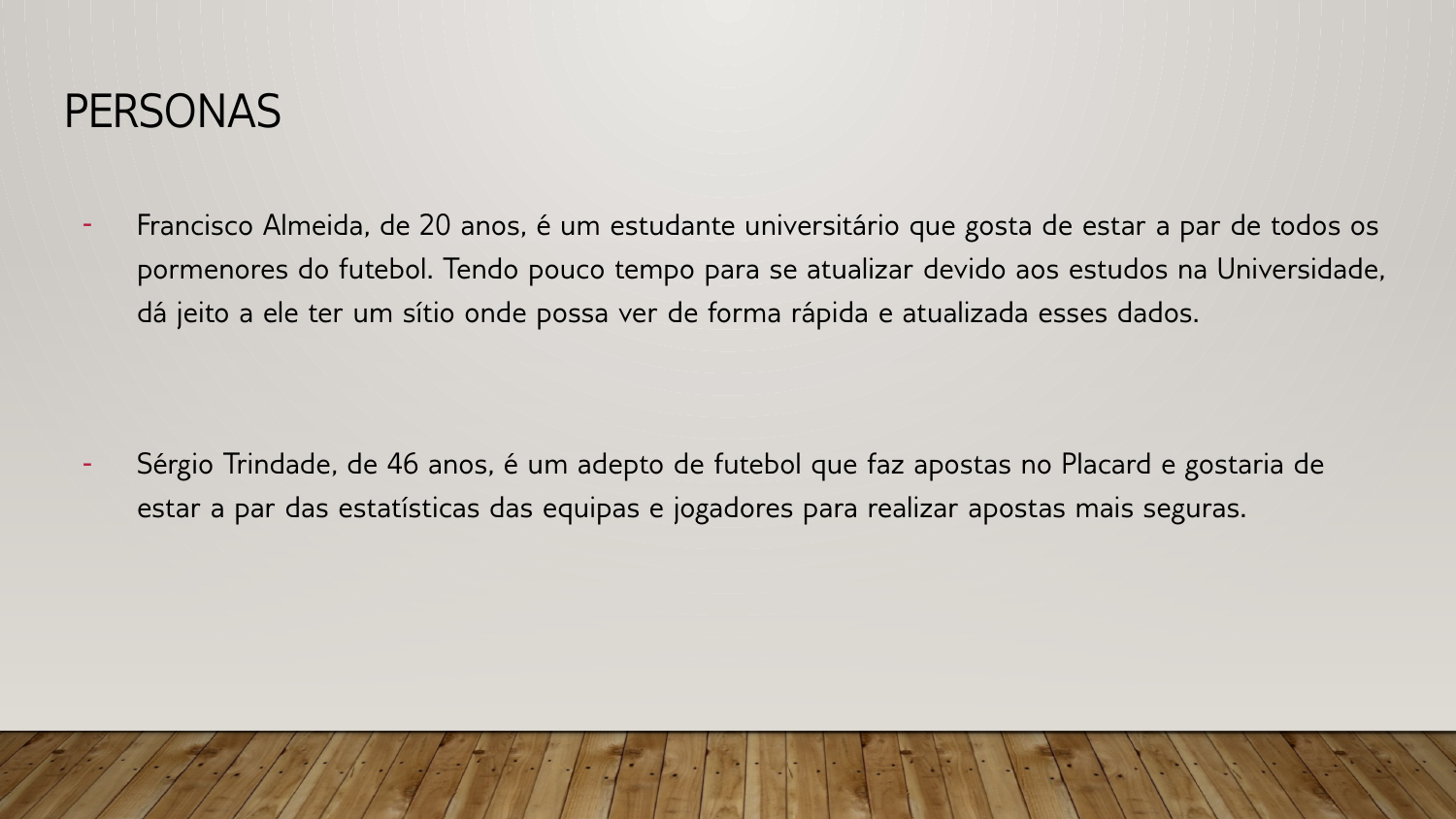

# Personas
Francisco Almeida, de 20 anos, é um estudante universitário que gosta de estar a par de todos os pormenores do futebol. Tendo pouco tempo para se atualizar devido aos estudos na Universidade, dá jeito a ele ter um sítio onde possa ver de forma rápida e atualizada esses dados.

Sérgio Trindade, de 46 anos, é um adepto de futebol que faz apostas no Placard e gostaria de estar a par das estatísticas das equipas e jogadores para realizar apostas mais seguras.